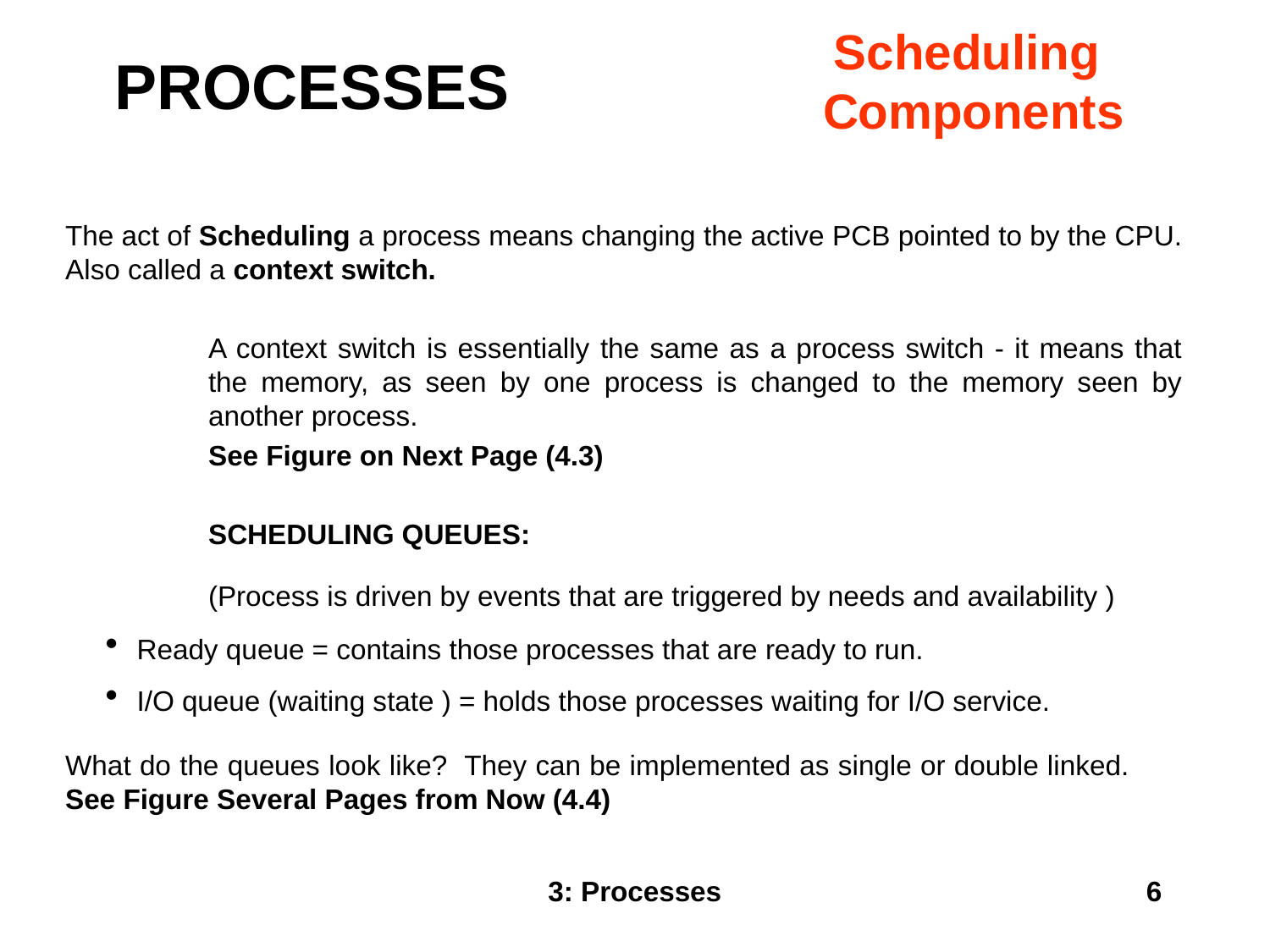

# PROCESSES
Scheduling
Components
The act of Scheduling a process means changing the active PCB pointed to by the CPU. Also called a context switch.

A context switch is essentially the same as a process switch - it means that the memory, as seen by one process is changed to the memory seen by another process.
See Figure on Next Page (4.3)

SCHEDULING QUEUES:

(Process is driven by events that are triggered by needs and availability )

Ready queue = contains those processes that are ready to run.

I/O queue (waiting state ) = holds those processes waiting for I/O service.

What do the queues look like?  They can be implemented as single or double linked.       See Figure Several Pages from Now (4.4)
3: Processes
6